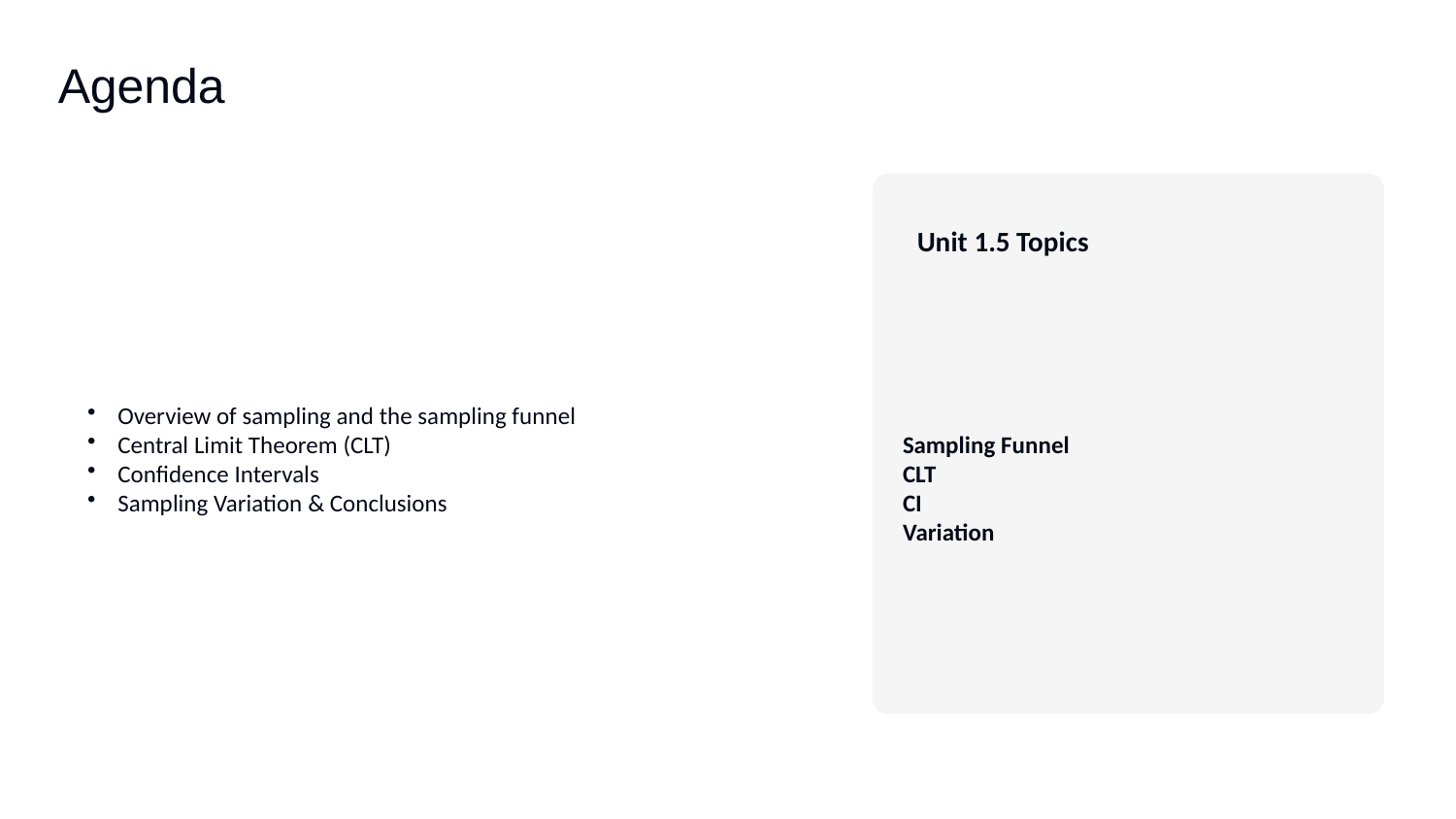

Agenda

Overview of sampling and the sampling funnel
Central Limit Theorem (CLT)
Confidence Intervals
Sampling Variation & Conclusions
Unit 1.5 Topics
Sampling Funnel
CLT
CI
Variation